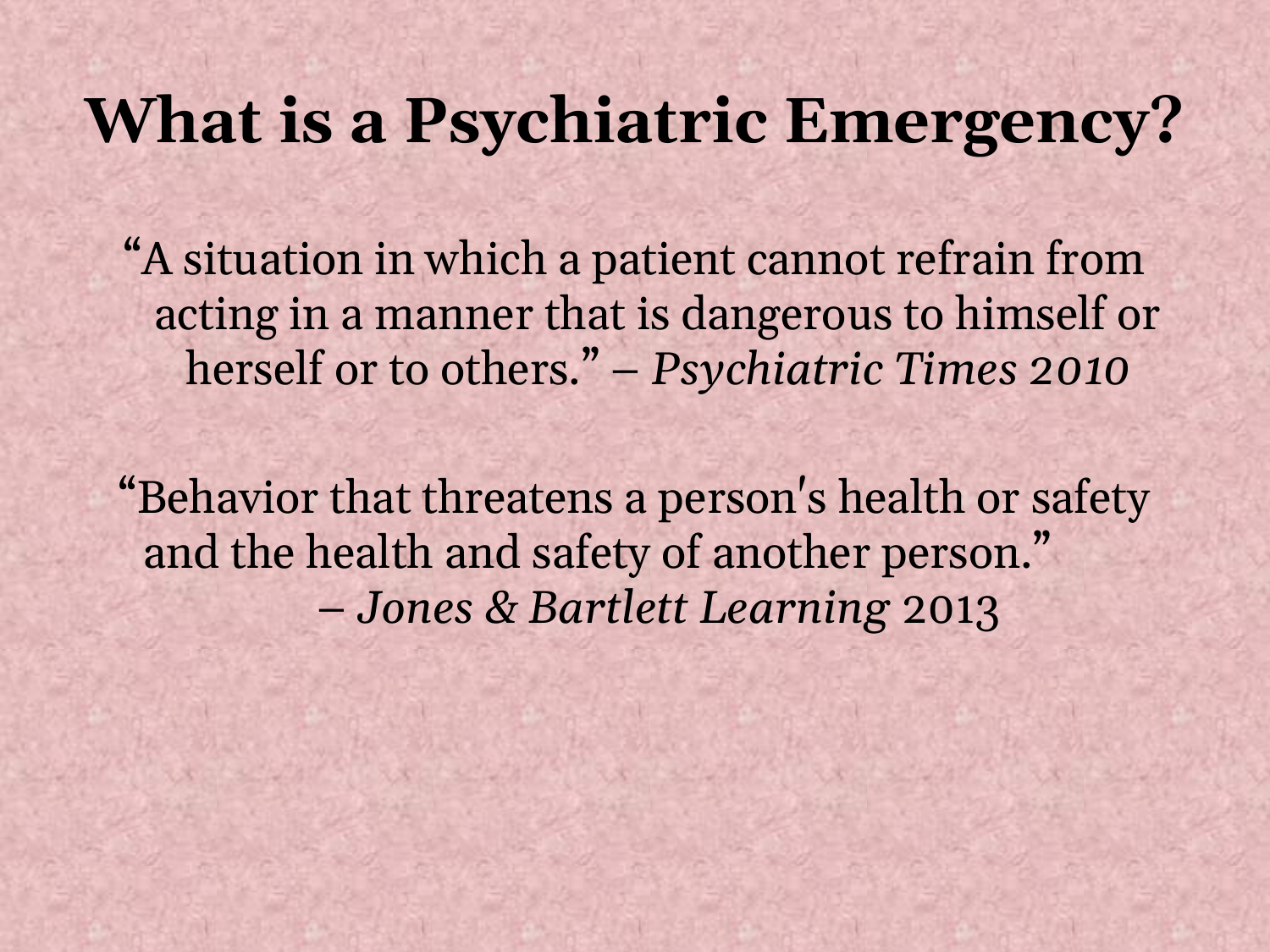

# What is a Psychiatric Emergency?
“A situation in which a patient cannot refrain from acting in a manner that is dangerous to himself or herself or to others.” – Psychiatric Times 2010

“Behavior that threatens a person's health or safety and the health and safety of another person.”            – Jones & Bartlett Learning 2013